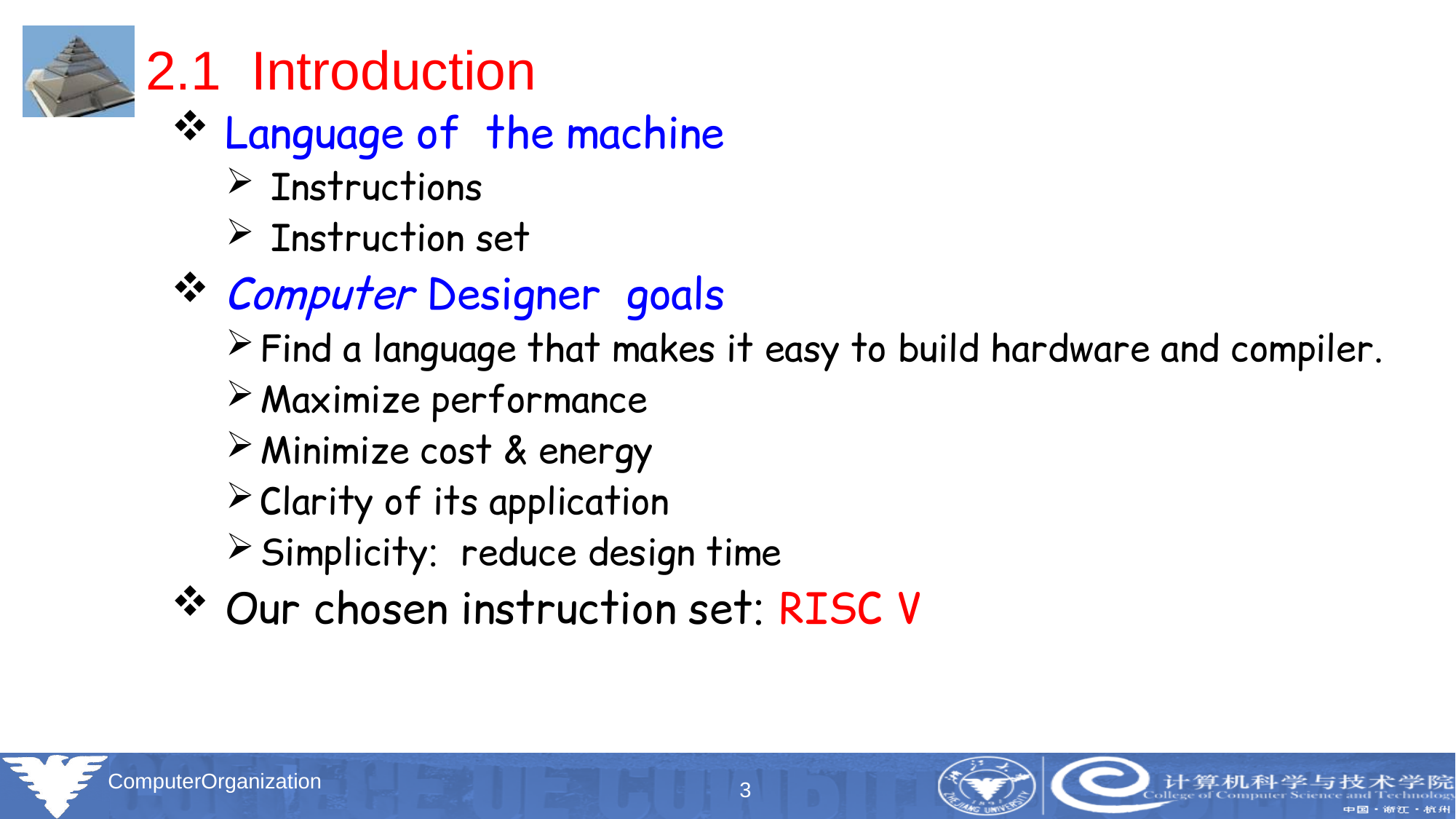

# 2.1  Introduction
 Language of  the machine
 Instructions
 Instruction set
 Computer Designer  goals
Find a language that makes it easy to build hardware and compiler.
Maximize performance
Minimize cost & energy
Clarity of its application
Simplicity:  reduce design time
 Our chosen instruction set: RISC V